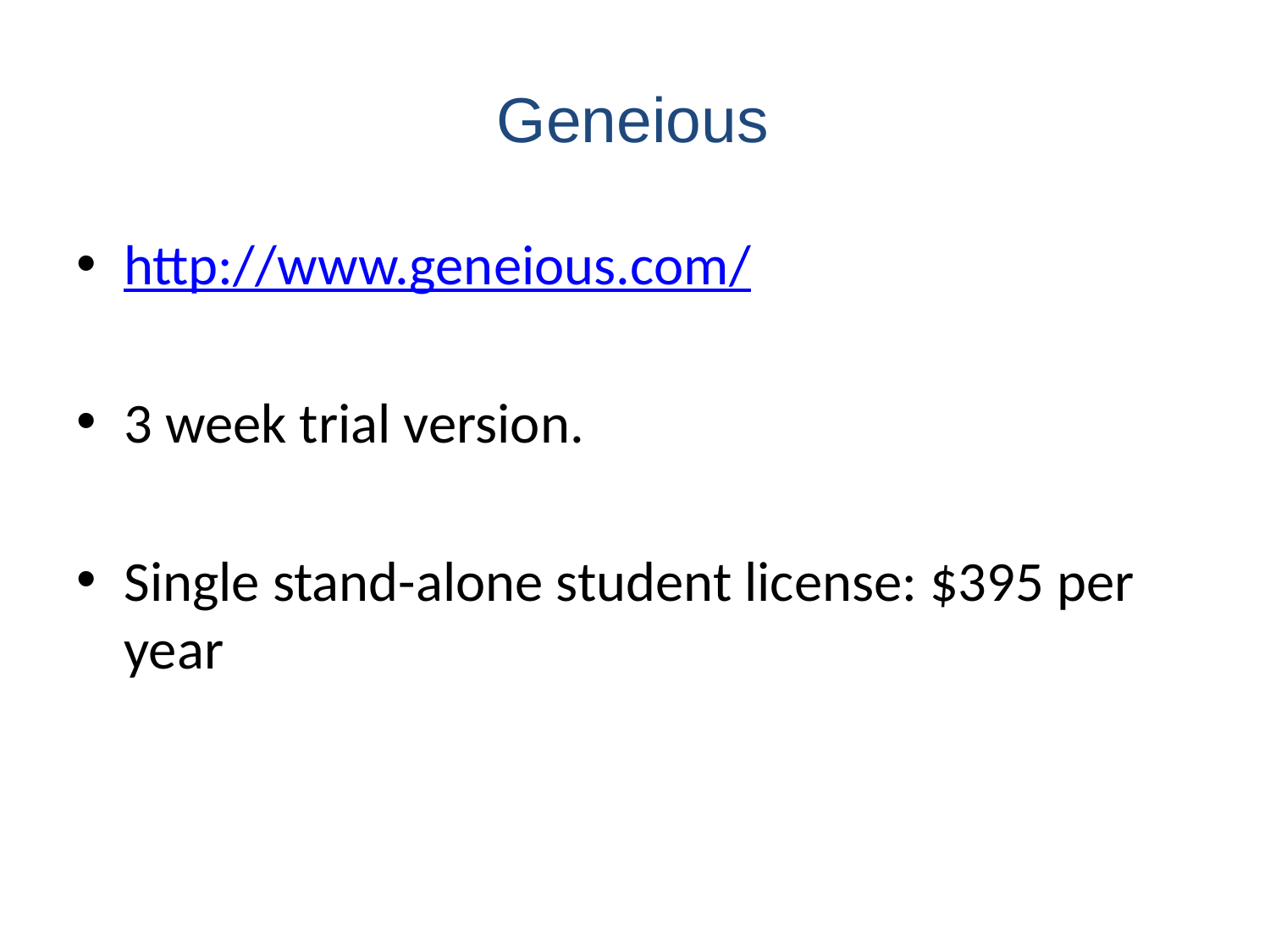

Geneious
http://www.geneious.com/

3 week trial version.

Single stand-alone student license: $395 per year